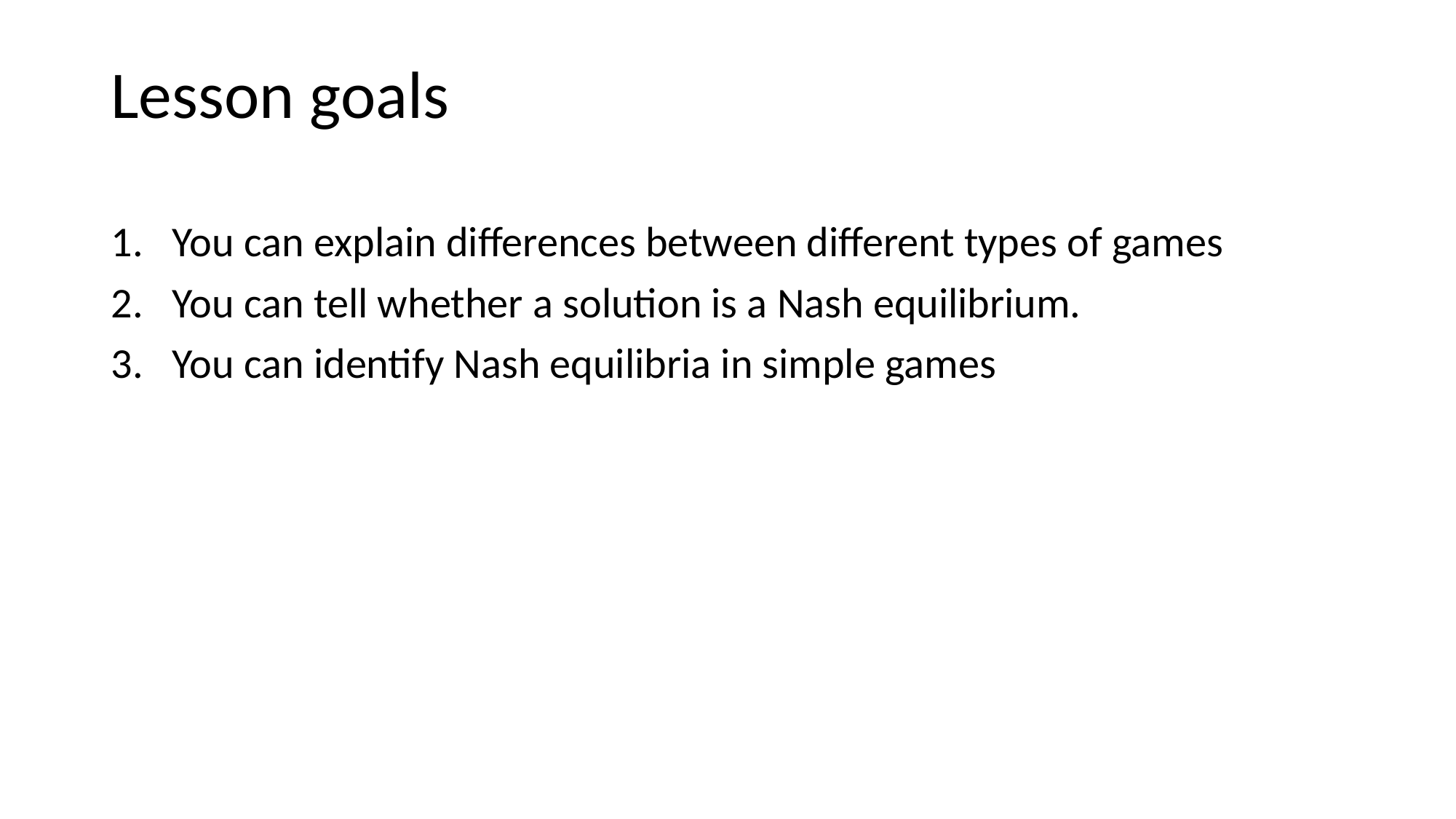

# Lesson goals
You can explain differences between different types of games
You can tell whether a solution is a Nash equilibrium.
You can identify Nash equilibria in simple games